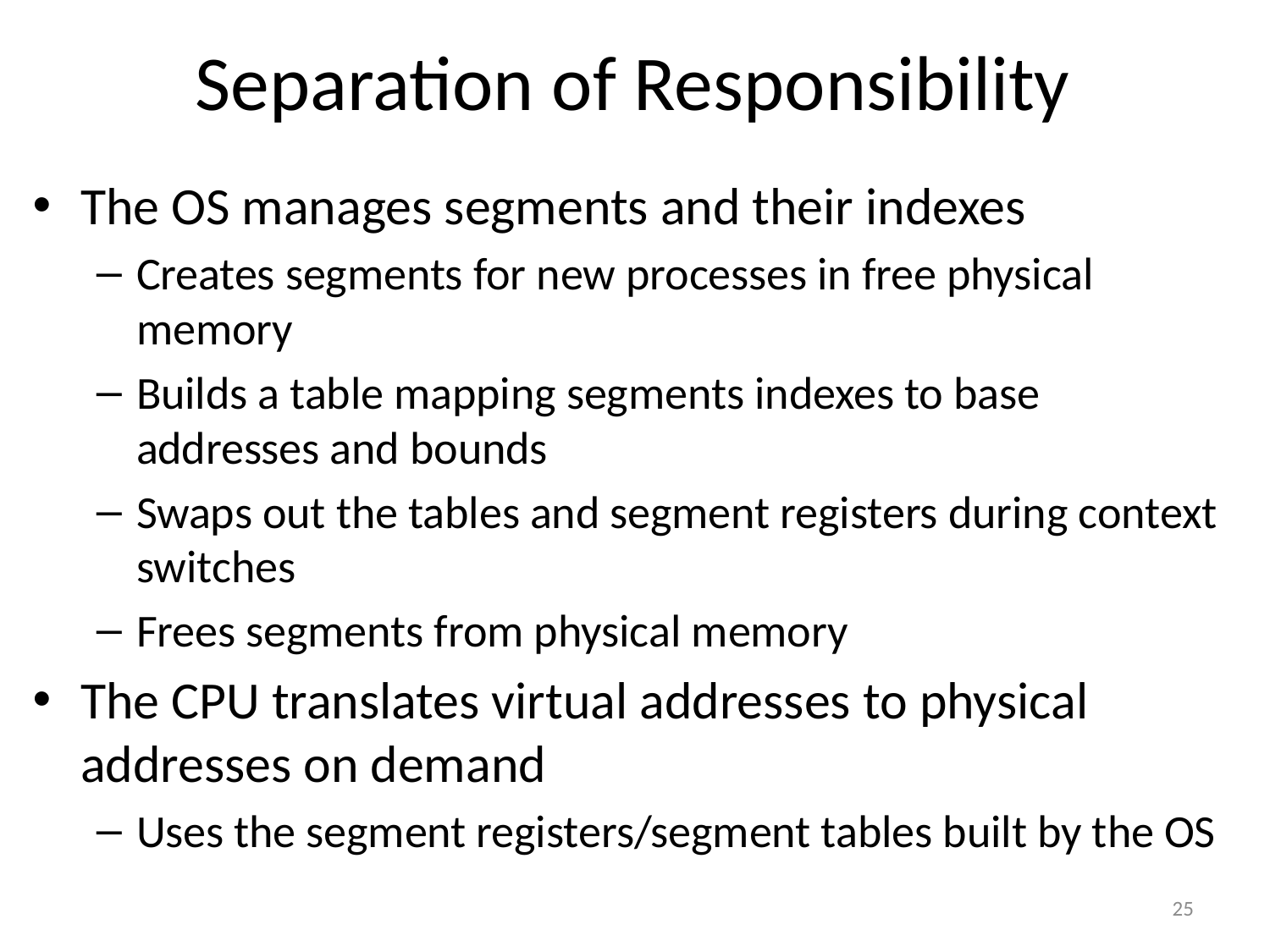

# Separation of Responsibility
The OS manages segments and their indexes
Creates segments for new processes in free physical memory
Builds a table mapping segments indexes to base addresses and bounds
Swaps out the tables and segment registers during context switches
Frees segments from physical memory
The CPU translates virtual addresses to physical addresses on demand
Uses the segment registers/segment tables built by the OS
25